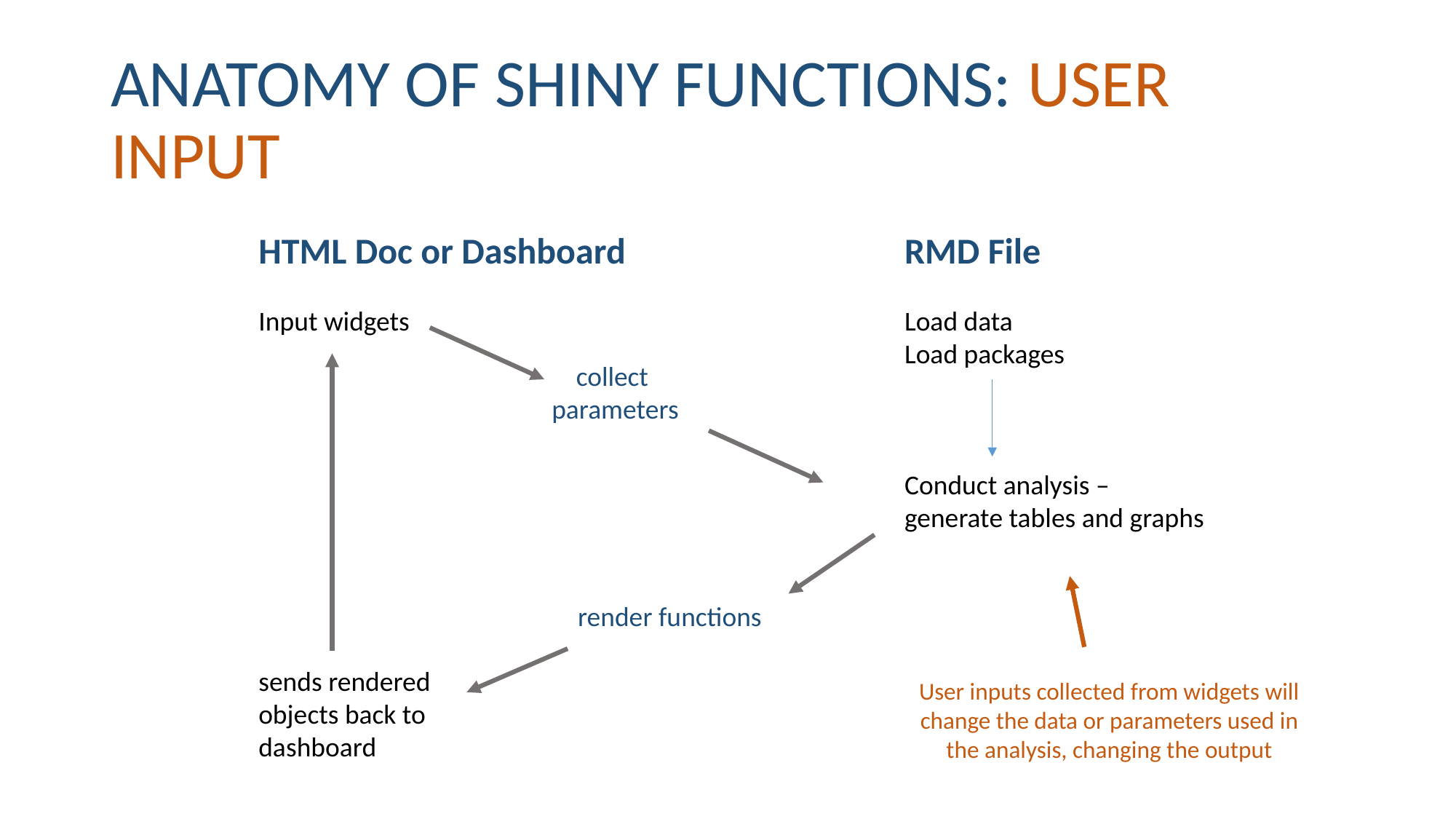

Anatomy of shiny FUNCTIONS: USER INPUT
HTML Doc or Dashboard

Input widgets

sends rendered
objects back to
dashboard
RMD File

Load data
Load packages

Conduct analysis –
generate tables and graphs
collect
parameters
render functions
User inputs collected from widgets will change the data or parameters used in the analysis, changing the output